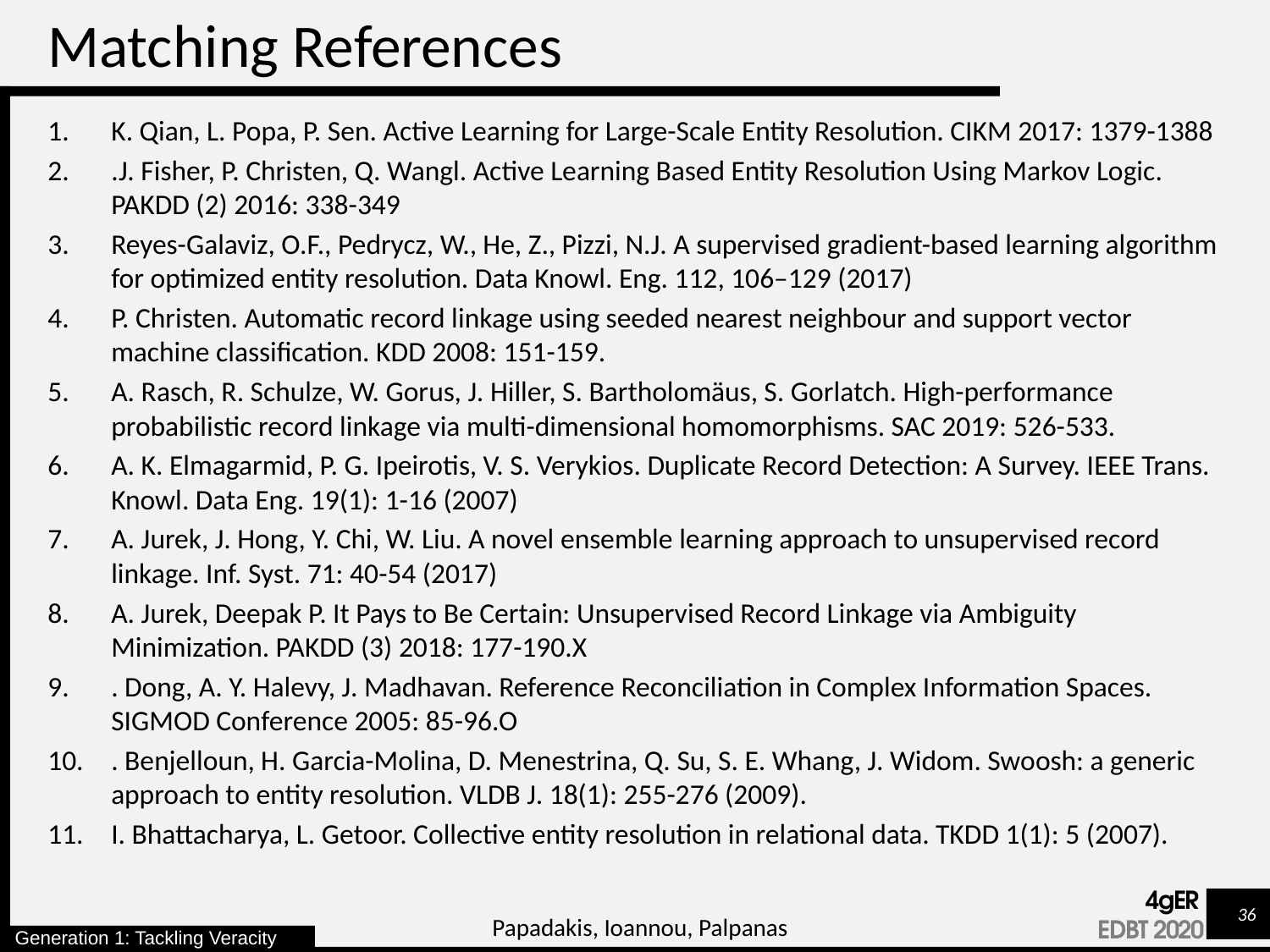

# Matching References
K. Qian, L. Popa, P. Sen. Active Learning for Large-Scale Entity Resolution. CIKM 2017: 1379-1388
.J. Fisher, P. Christen, Q. Wangl. Active Learning Based Entity Resolution Using Markov Logic. PAKDD (2) 2016: 338-349
Reyes-Galaviz, O.F., Pedrycz, W., He, Z., Pizzi, N.J. A supervised gradient-based learning algorithm for optimized entity resolution. Data Knowl. Eng. 112, 106–129 (2017)
P. Christen. Automatic record linkage using seeded nearest neighbour and support vector machine classification. KDD 2008: 151-159.
A. Rasch, R. Schulze, W. Gorus, J. Hiller, S. Bartholomäus, S. Gorlatch. High-performance probabilistic record linkage via multi-dimensional homomorphisms. SAC 2019: 526-533.
A. K. Elmagarmid, P. G. Ipeirotis, V. S. Verykios. Duplicate Record Detection: A Survey. IEEE Trans. Knowl. Data Eng. 19(1): 1-16 (2007)
A. Jurek, J. Hong, Y. Chi, W. Liu. A novel ensemble learning approach to unsupervised record linkage. Inf. Syst. 71: 40-54 (2017)
A. Jurek, Deepak P. It Pays to Be Certain: Unsupervised Record Linkage via Ambiguity Minimization. PAKDD (3) 2018: 177-190.X
. Dong, A. Y. Halevy, J. Madhavan. Reference Reconciliation in Complex Information Spaces. SIGMOD Conference 2005: 85-96.O
. Benjelloun, H. Garcia-Molina, D. Menestrina, Q. Su, S. E. Whang, J. Widom. Swoosh: a generic approach to entity resolution. VLDB J. 18(1): 255-276 (2009).
I. Bhattacharya, L. Getoor. Collective entity resolution in relational data. TKDD 1(1): 5 (2007).
Papadakis, Ioannou, Palpanas
Generation 1: Tackling Veracity